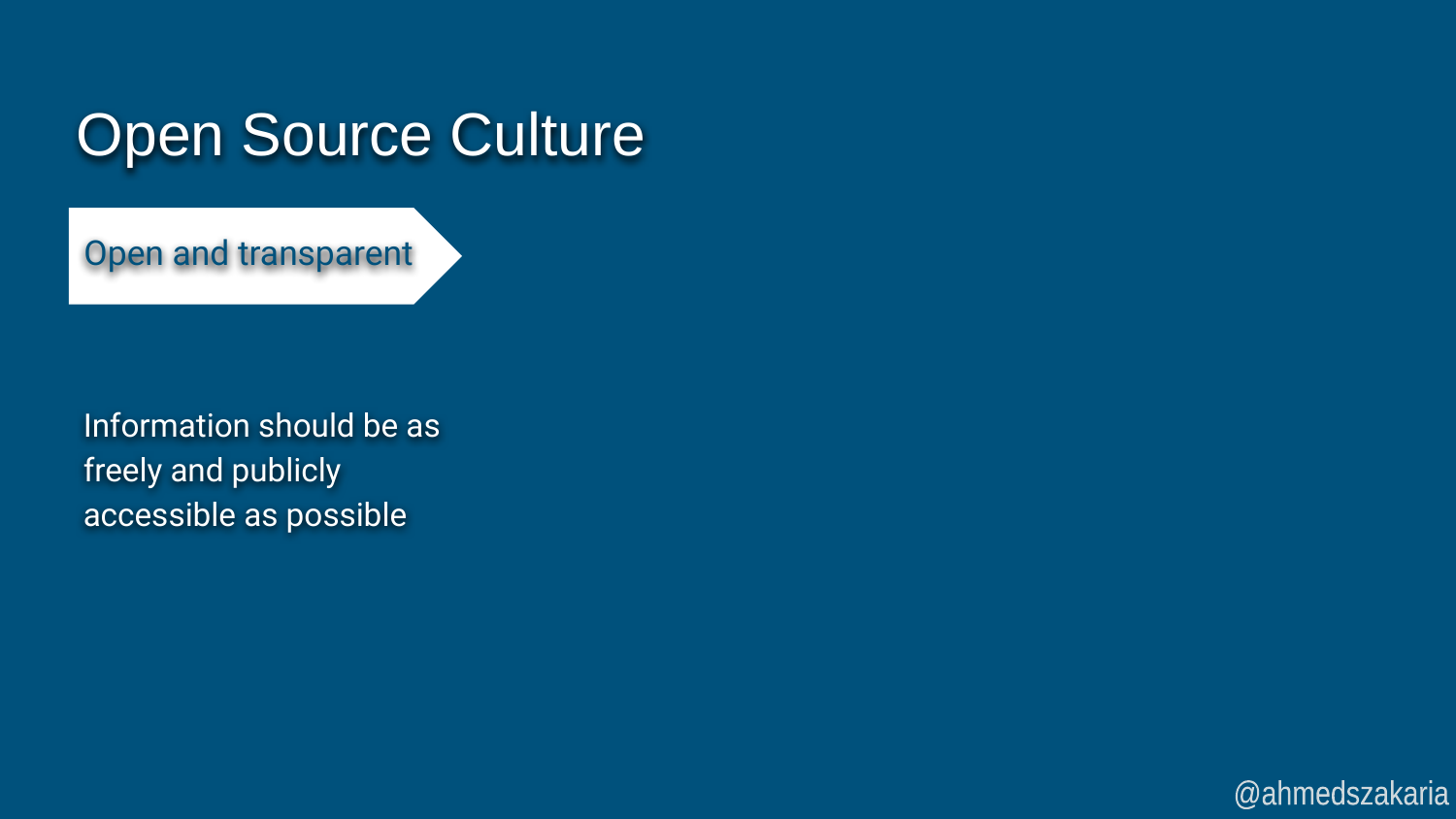

# Open Source Culture

Open and transparent

Information should be as freely and publicly accessible as possible
@ahmedszakaria